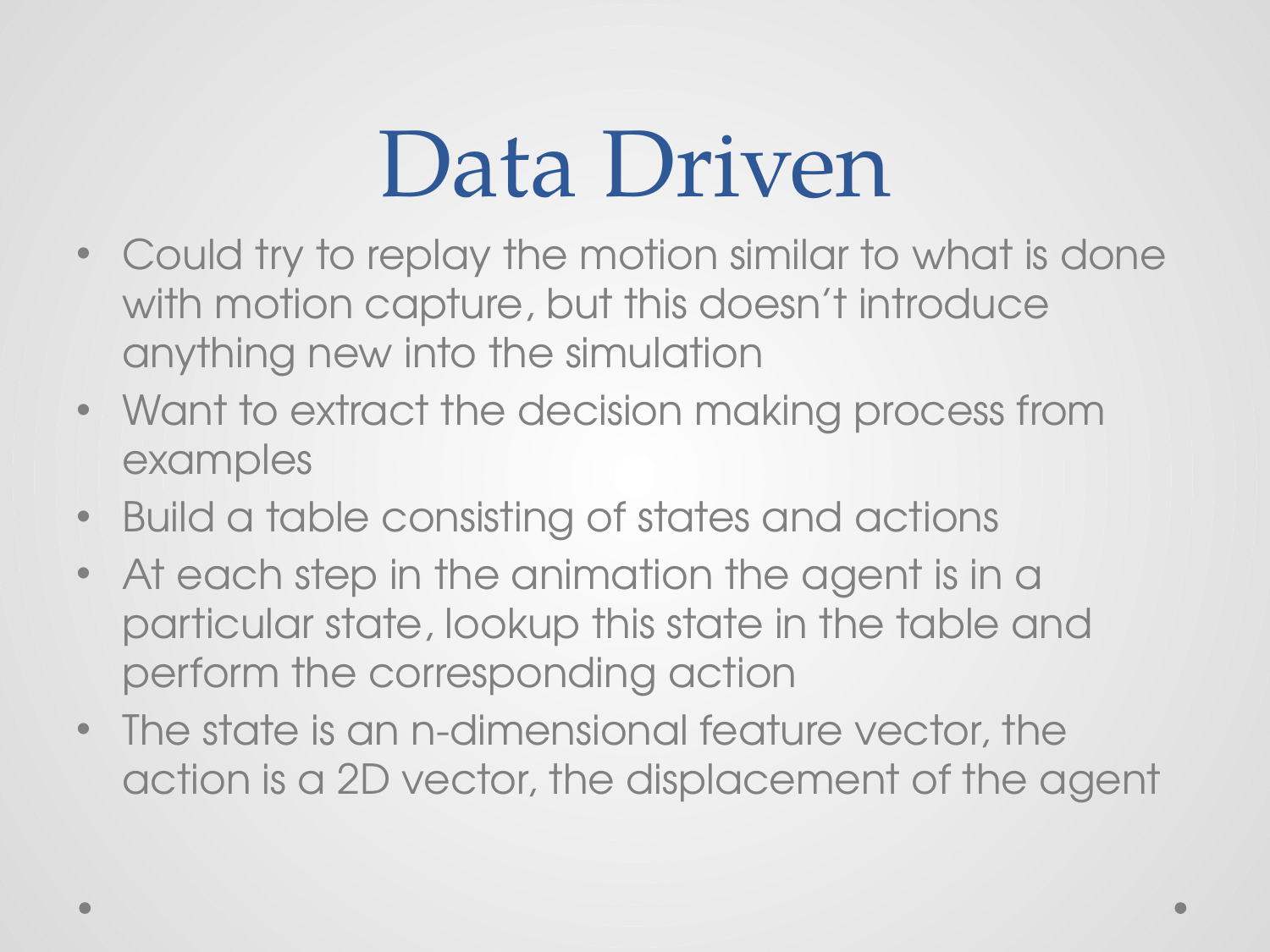

# Data Driven
Could try to replay the motion similar to what is done with motion capture, but this doesn’t introduce anything new into the simulation
Want to extract the decision making process from examples
Build a table consisting of states and actions
At each step in the animation the agent is in a particular state, lookup this state in the table and perform the corresponding action
The state is an n-dimensional feature vector, the action is a 2D vector, the displacement of the agent